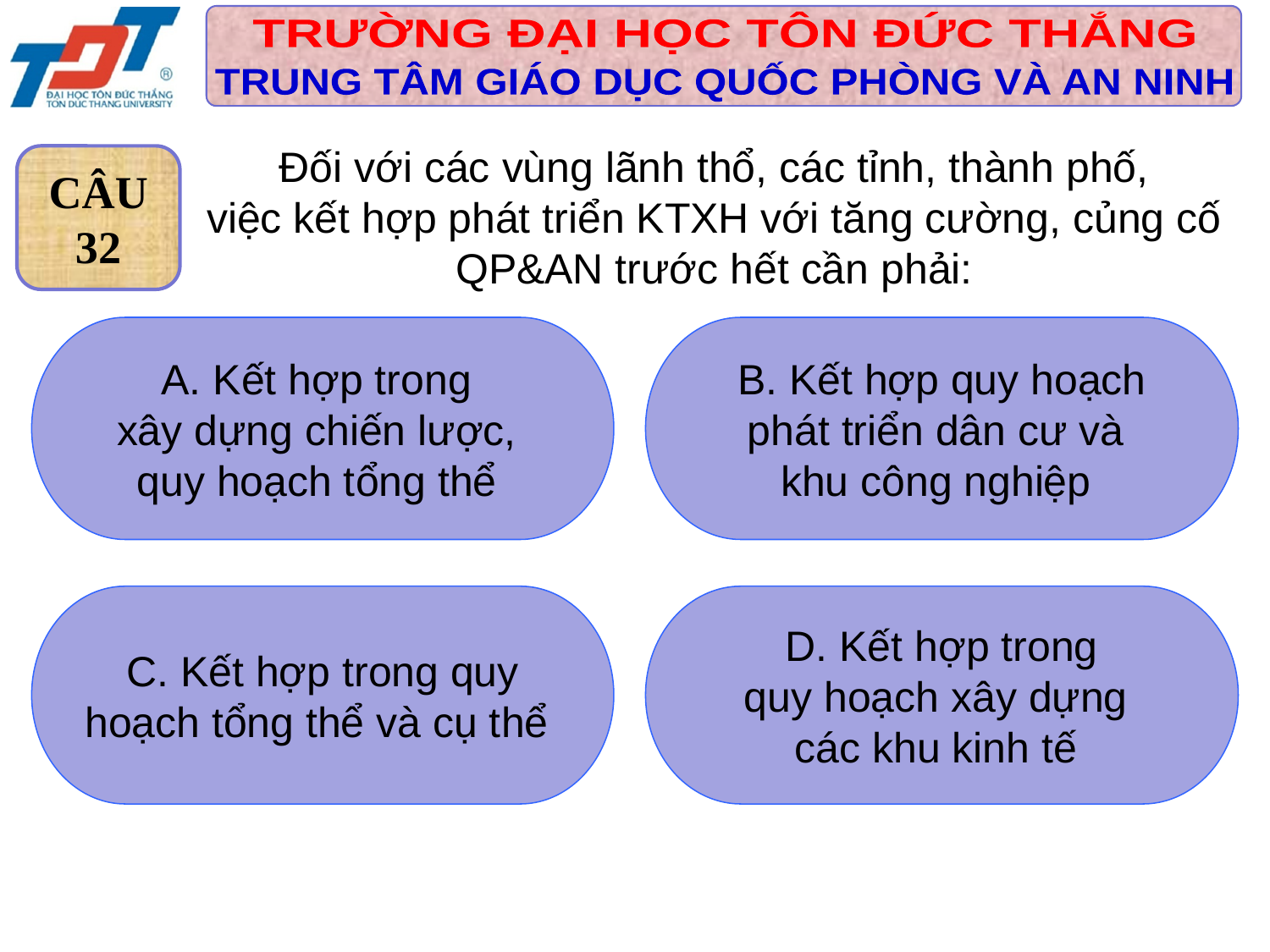

Đối với các vùng lãnh thổ, các tỉnh, thành phố,
việc kết hợp phát triển KTXH với tăng cường, củng cố
QP&AN trước hết cần phải:
CÂU
32
A. Kết hợp trong
xây dựng chiến lược,
quy hoạch tổng thể
 B. Kết hợp quy hoạch
phát triển dân cư và
khu công nghiệp
 C. Kết hợp trong quy
hoạch tổng thể và cụ thể
 D. Kết hợp trong
quy hoạch xây dựng
các khu kinh tế